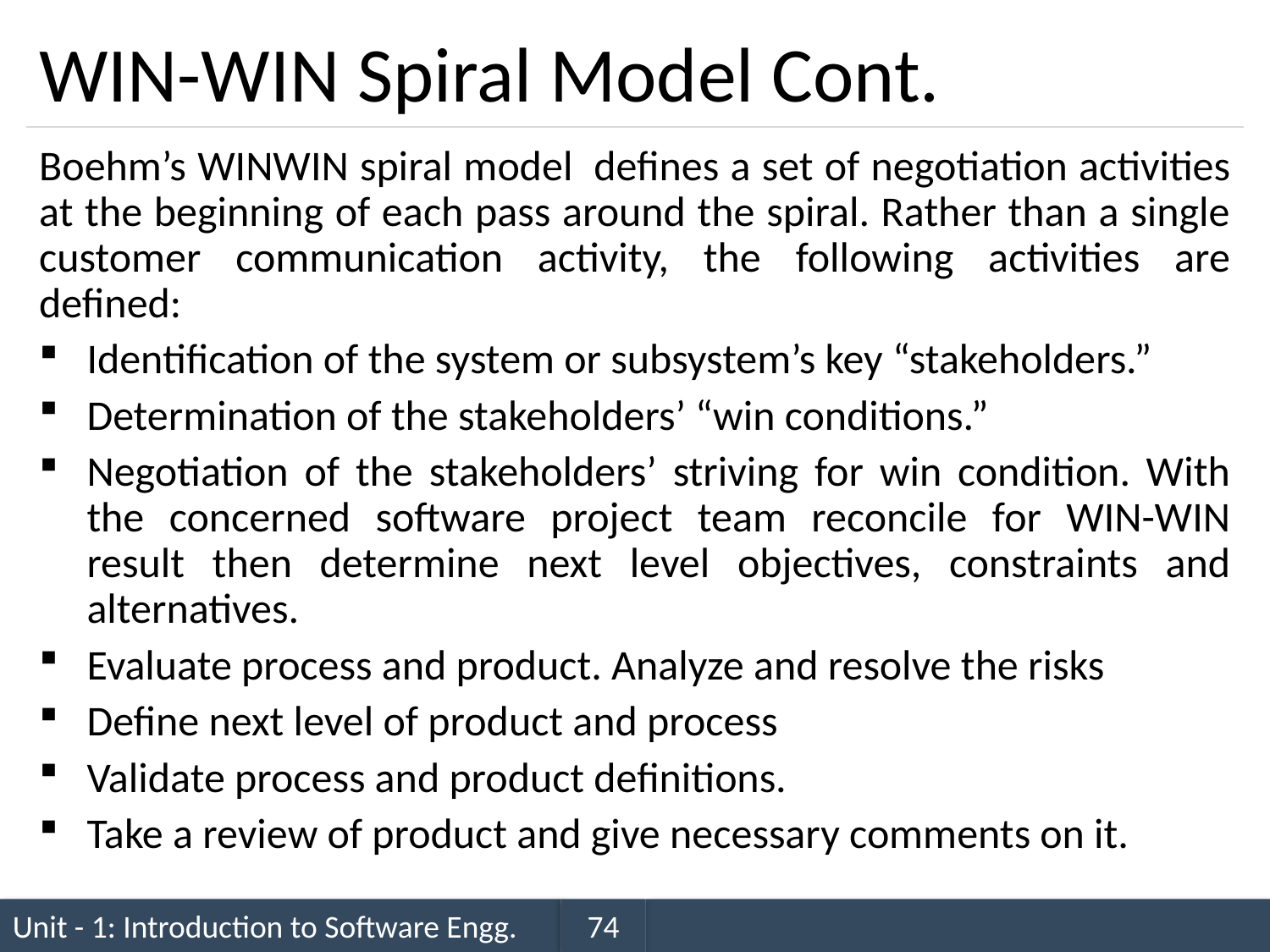

# WIN-WIN Spiral Model Cont.
Boehm’s WINWIN spiral model  defines a set of negotiation activities at the beginning of each pass around the spiral. Rather than a single customer communication activity, the following activities are defined:
Identification of the system or subsystem’s key “stakeholders.”
Determination of the stakeholders’ “win conditions.”
Negotiation of the stakeholders’ striving for win condition. With the concerned software project team reconcile for WIN-WIN result then determine next level objectives, constraints and alternatives.
Evaluate process and product. Analyze and resolve the risks
Define next level of product and process
Validate process and product definitions.
Take a review of product and give necessary comments on it.